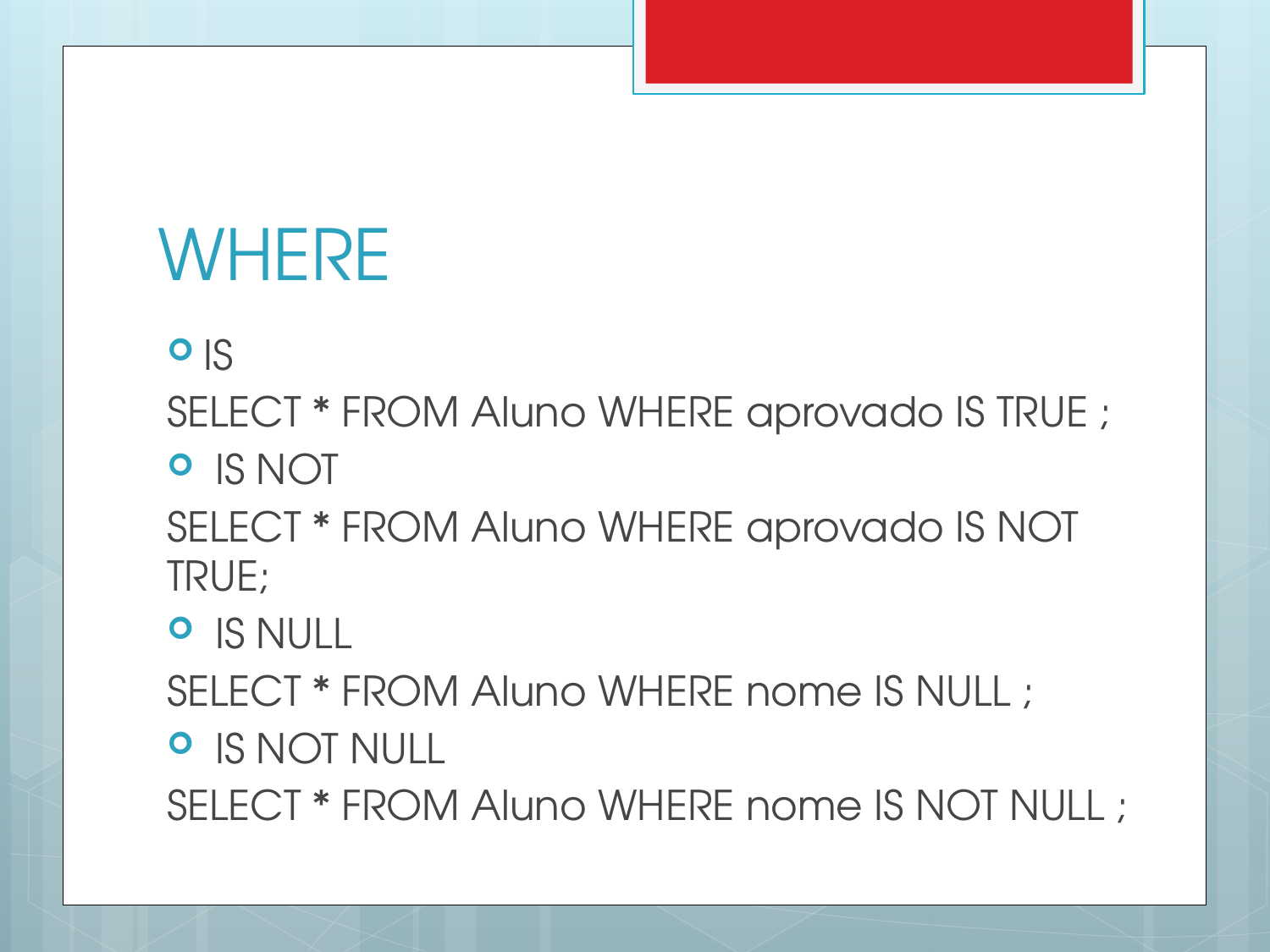

# WHERE
IS
SELECT * FROM Aluno WHERE aprovado IS TRUE ;
 IS NOT
SELECT * FROM Aluno WHERE aprovado IS NOT TRUE;
 IS NULL
SELECT * FROM Aluno WHERE nome IS NULL ;
 IS NOT NULL
SELECT * FROM Aluno WHERE nome IS NOT NULL ;